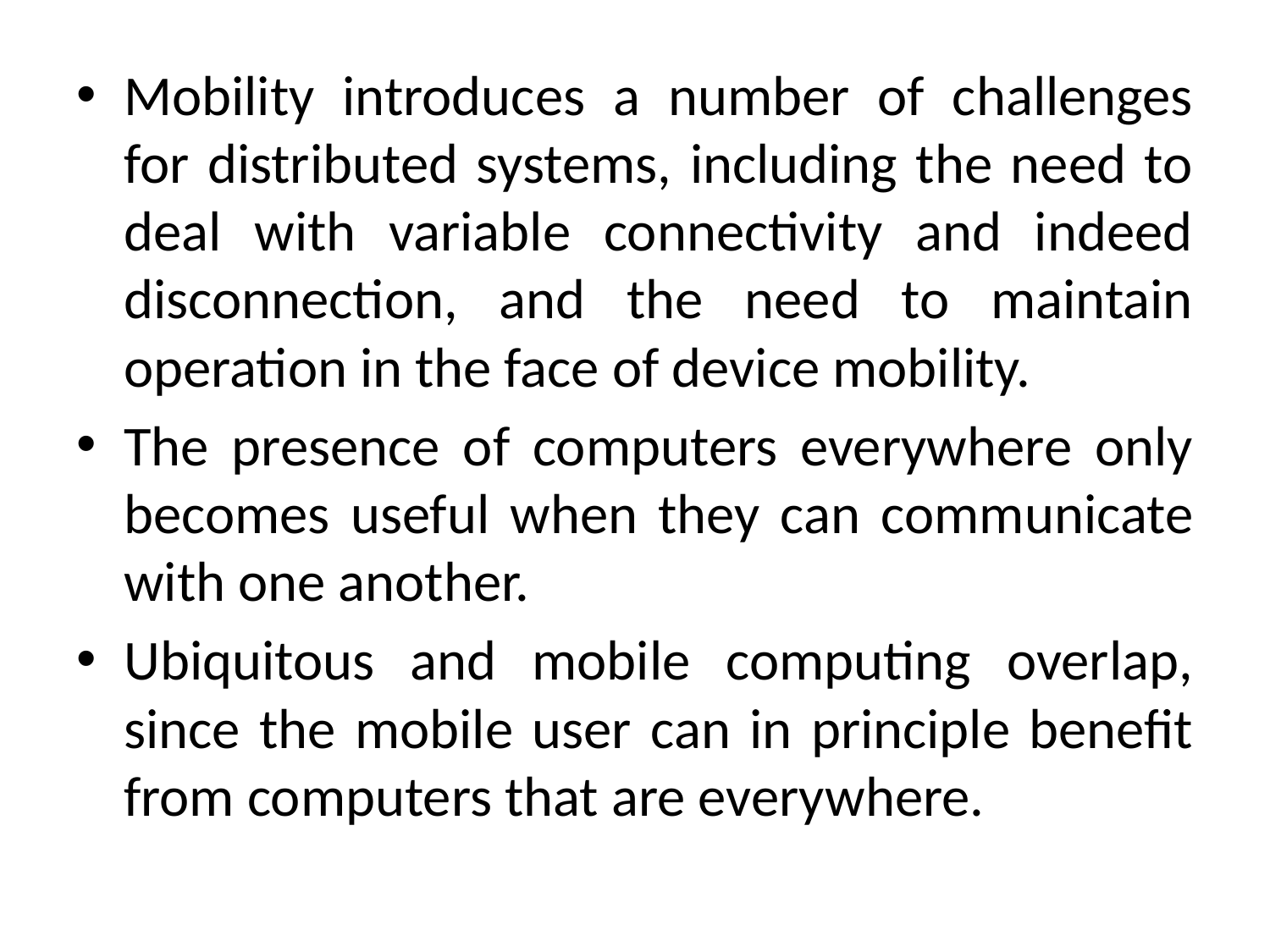

Mobility introduces a number of challenges for distributed systems, including the need to deal with variable connectivity and indeed disconnection, and the need to maintain operation in the face of device mobility.
The presence of computers everywhere only becomes useful when they can communicate with one another.
Ubiquitous and mobile computing overlap, since the mobile user can in principle benefit from computers that are everywhere.